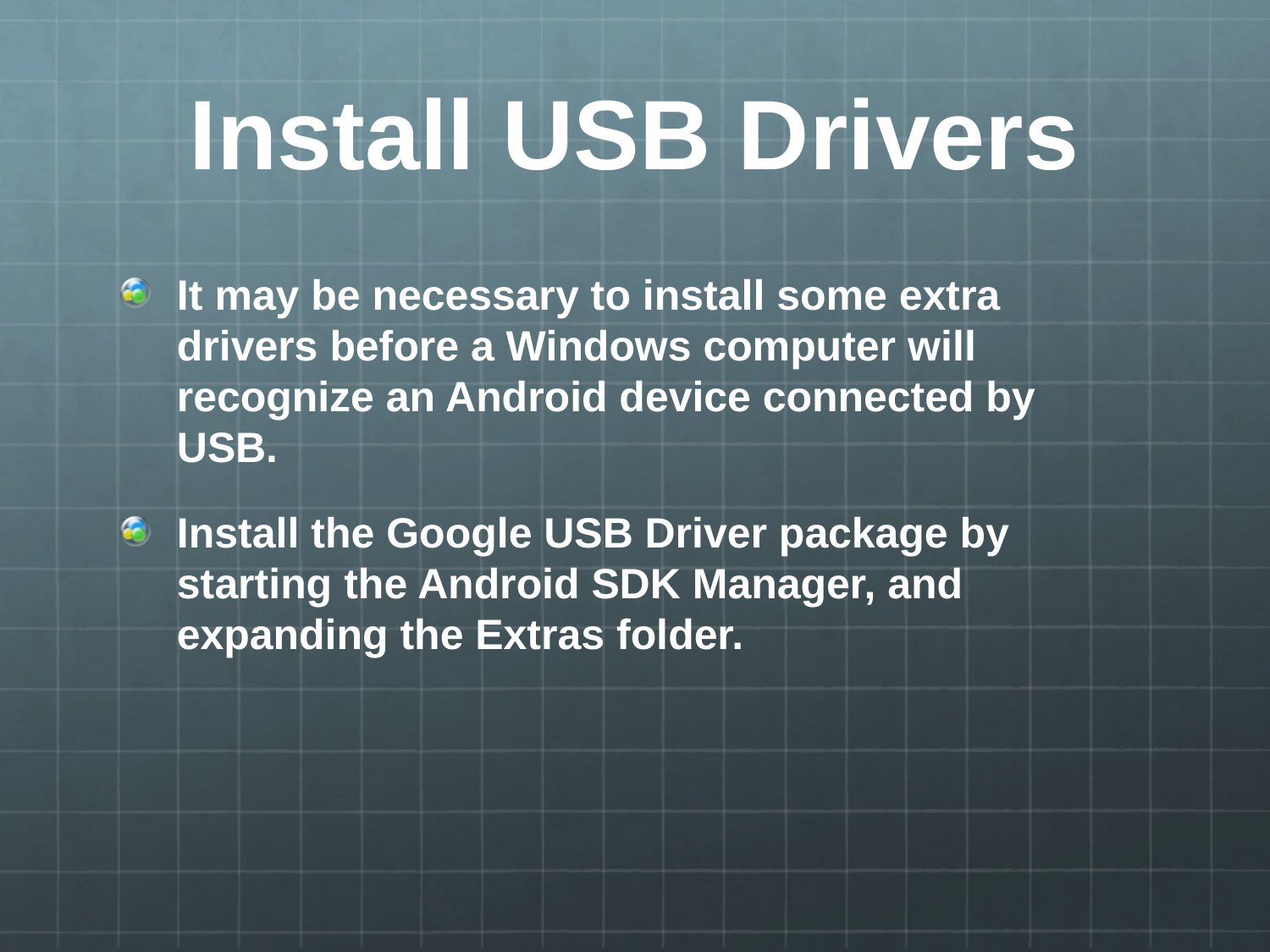

# Install USB Drivers
It may be necessary to install some extra drivers before a Windows computer will recognize an Android device connected by USB.
Install the Google USB Driver package by starting the Android SDK Manager, and expanding the Extras folder.